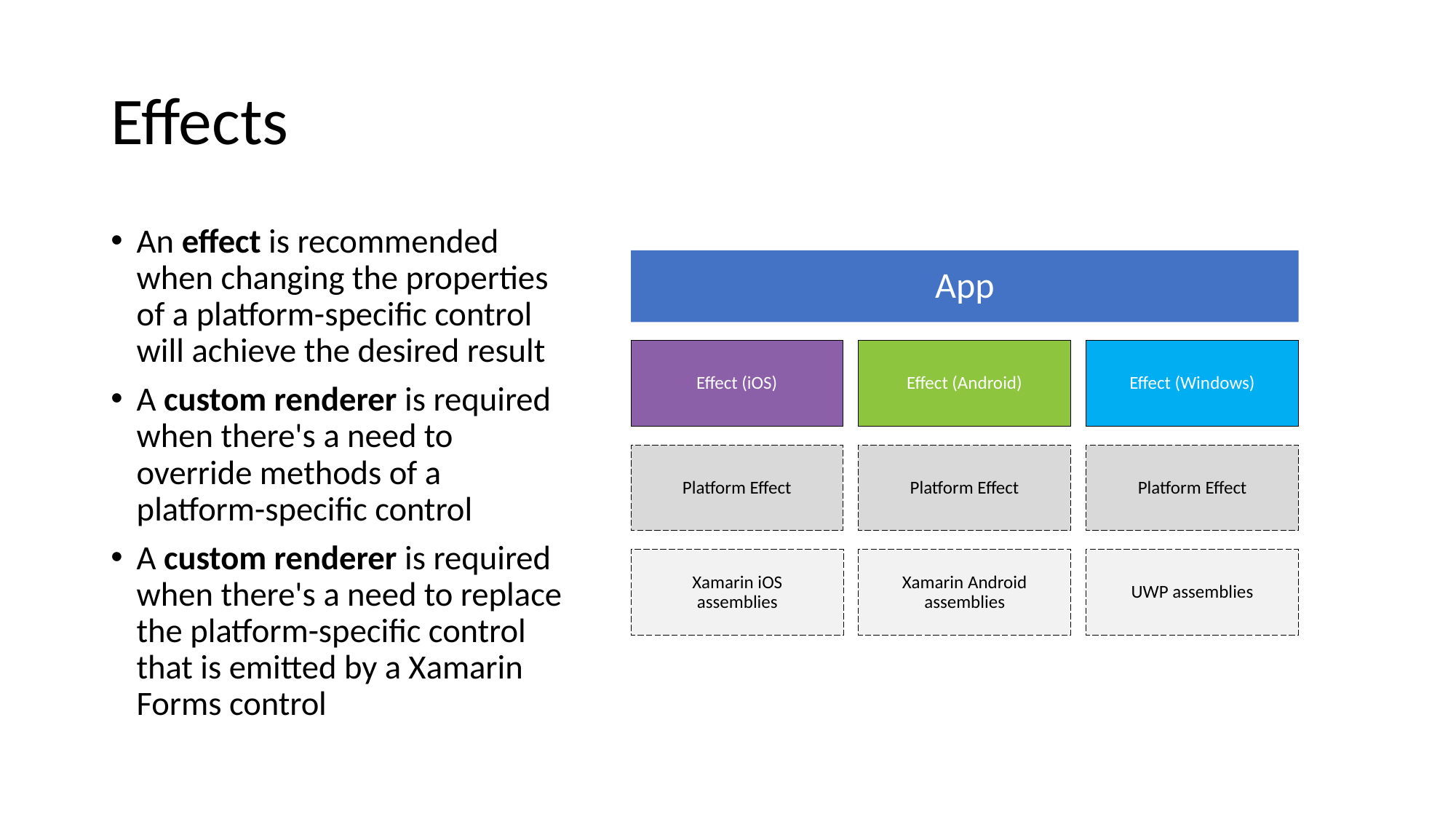

# Effects
An effect is recommended when changing the properties of a platform-specific control will achieve the desired result
A custom renderer is required when there's a need to override methods of a platform-specific control
A custom renderer is required when there's a need to replace the platform-specific control that is emitted by a Xamarin Forms control
App
Effect (iOS)
Effect (Android)
Effect (Windows)
Platform Effect
Platform Effect
Platform Effect
Xamarin iOS assemblies
Xamarin Android assemblies
UWP assemblies